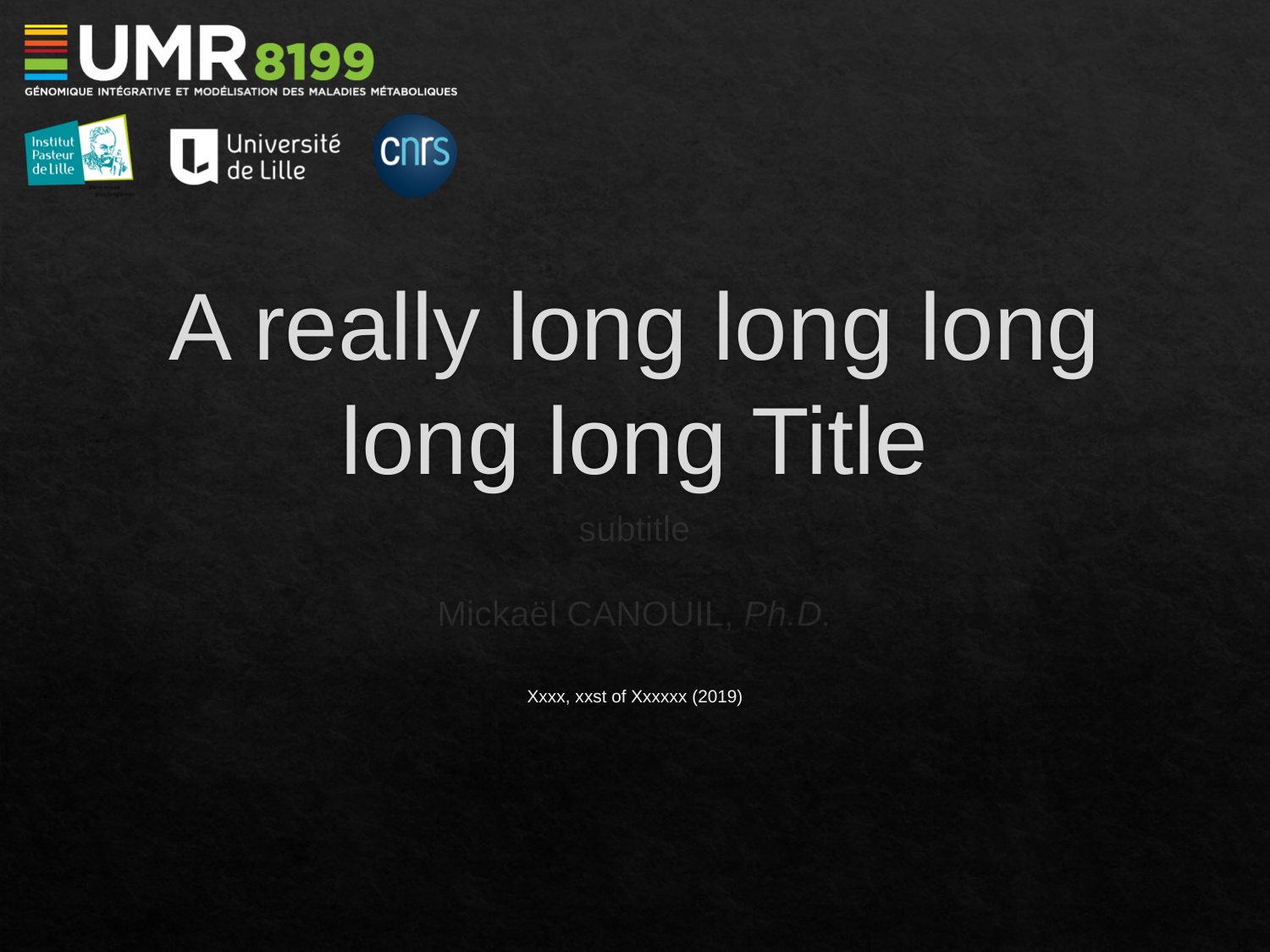

# A really long long long long long Title
subtitle
Mickaël CANOUIL, Ph.D.
Xxxx, xxst of Xxxxxx (2019)